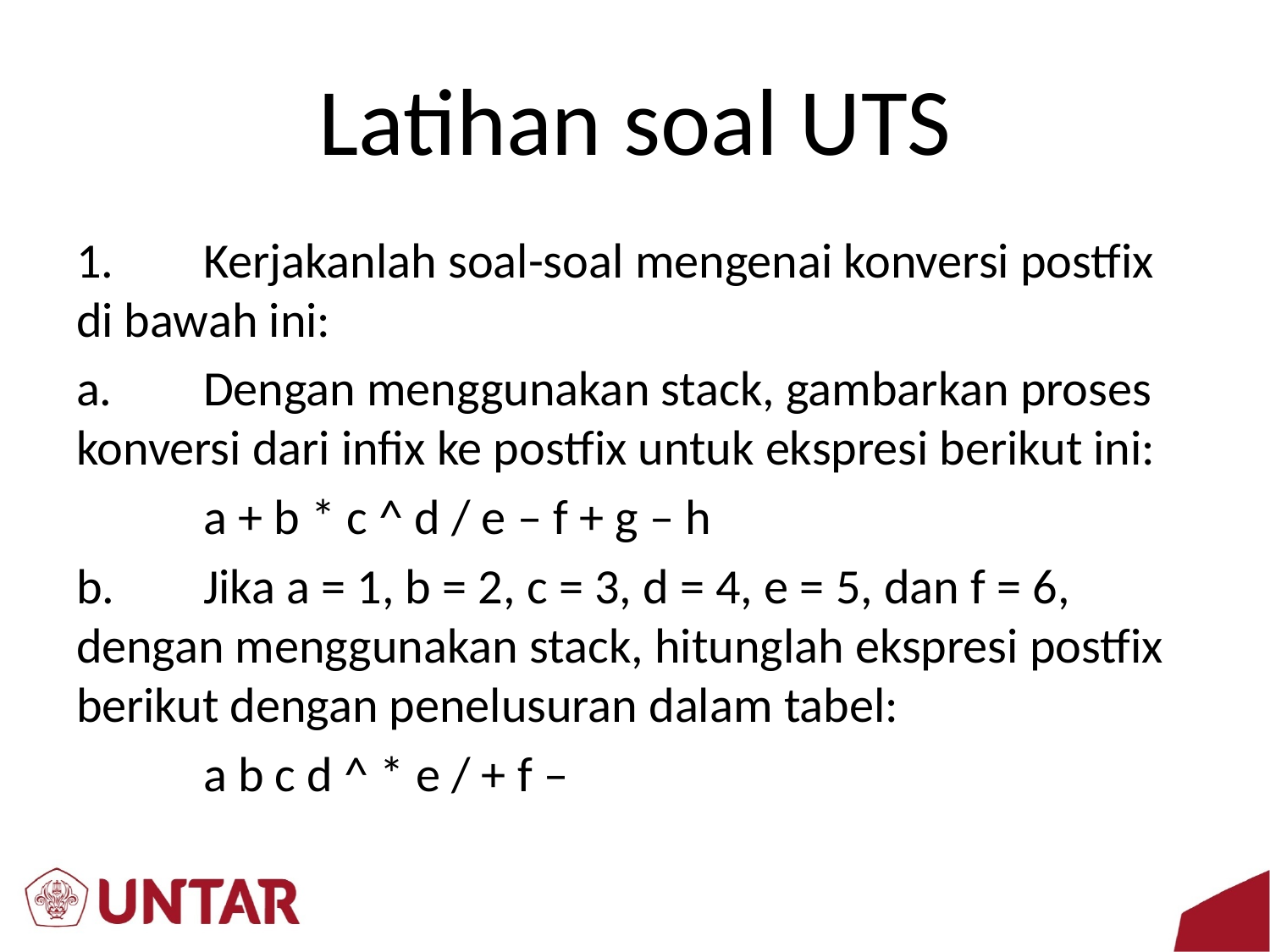

# Latihan soal UTS
1.	Kerjakanlah soal-soal mengenai konversi postfix di bawah ini:
a.	Dengan menggunakan stack, gambarkan proses konversi dari infix ke postfix untuk ekspresi berikut ini:
	a + b * c ^ d / e – f + g – h
b.	Jika a = 1, b = 2, c = 3, d = 4, e = 5, dan f = 6, dengan menggunakan stack, hitunglah ekspresi postfix berikut dengan penelusuran dalam tabel:
	a b c d ^ * e / + f –